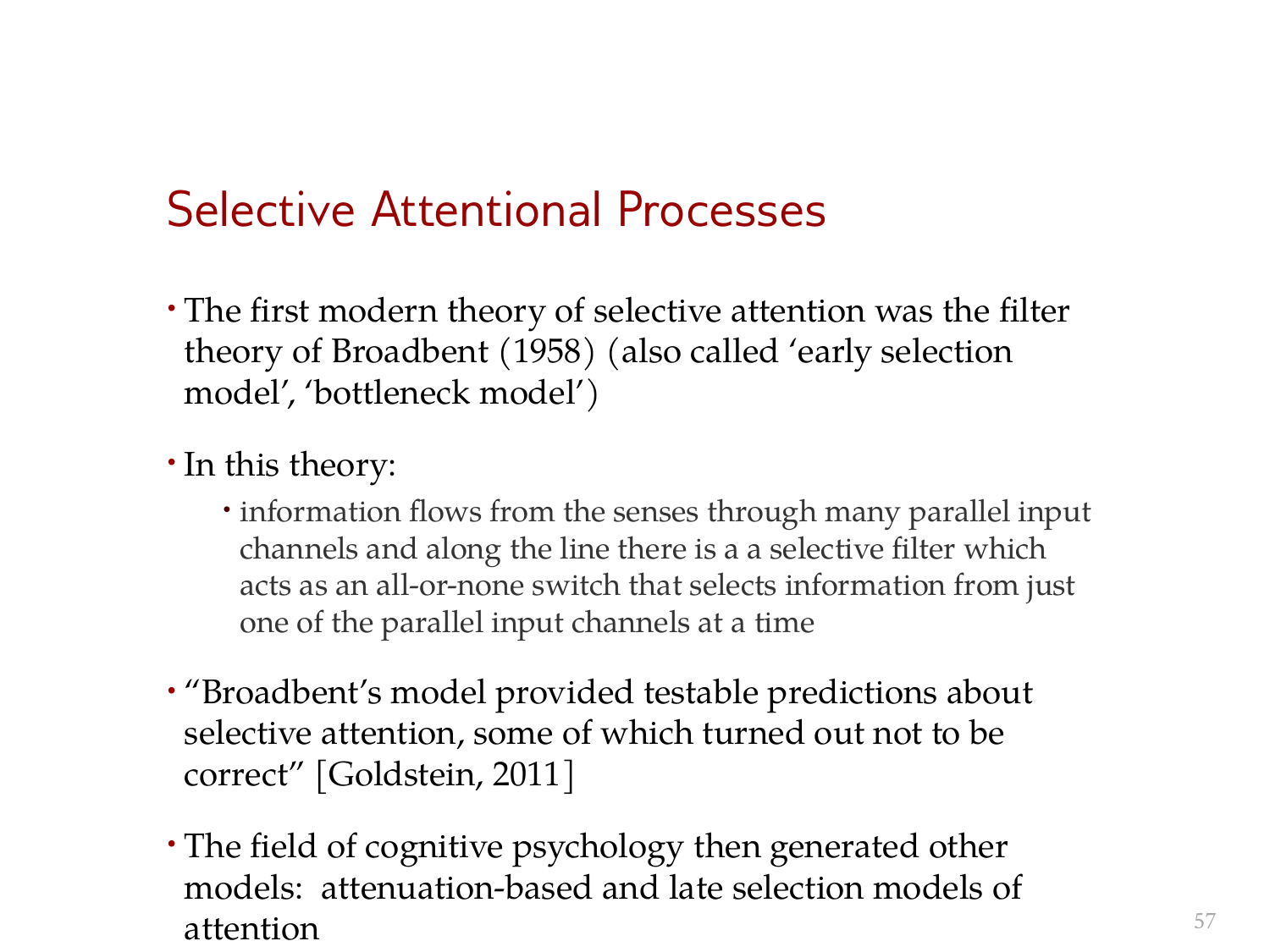

# Selective Attentional Processes
The first modern theory of selective attention was the filter theory of Broadbent (1958) (also called ‘early selection model’, ‘bottleneck model’)
In this theory:
information flows from the senses through many parallel input channels and along the line there is a a selective filter which acts as an all-or-none switch that selects information from just one of the parallel input channels at a time
“Broadbent’s model provided testable predictions about selective attention, some of which turned out not to be correct” [Goldstein, 2011]
The field of cognitive psychology then generated other models:  attenuation-based and late selection models of attention

57